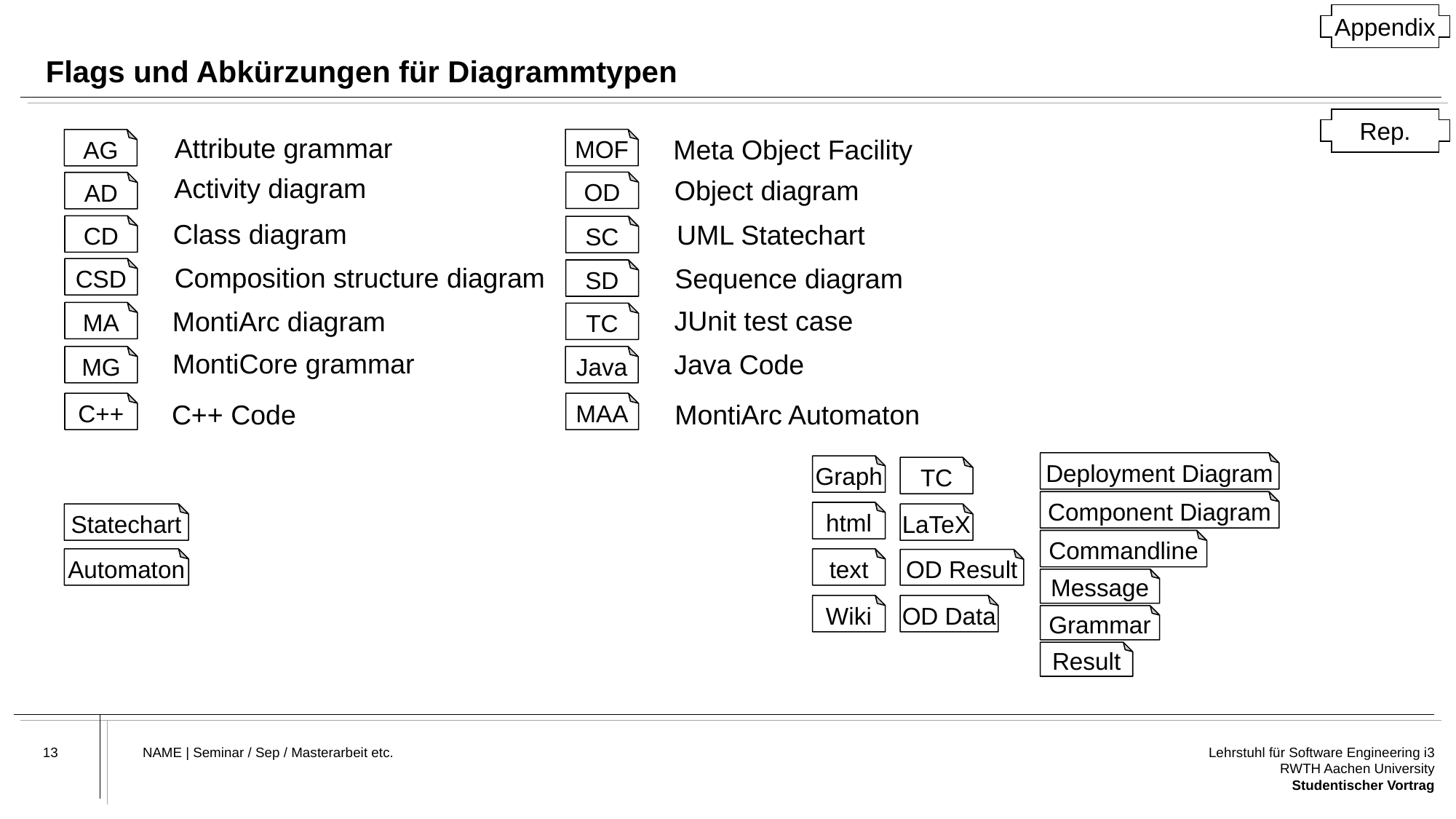

Appendix
# Flags und Abkürzungen für Diagrammtypen
Rep.
Attribute grammar
Meta Object Facility
MOF
AG
Activity diagram
Object diagram
OD
AD
Class diagram
UML Statechart
CD
SC
Composition structure diagram
Sequence diagram
CSD
SD
JUnit test case
MontiArc diagram
MA
TC
MontiCore grammar
Java Code
MG
Java
C++ Code
MontiArc Automaton
C++
MAA
Deployment Diagram
Graph
TC
Component Diagram
html
Statechart
LaTeX
Commandline
Automaton
text
OD Result
Message
Wiki
OD Data
Grammar
Result